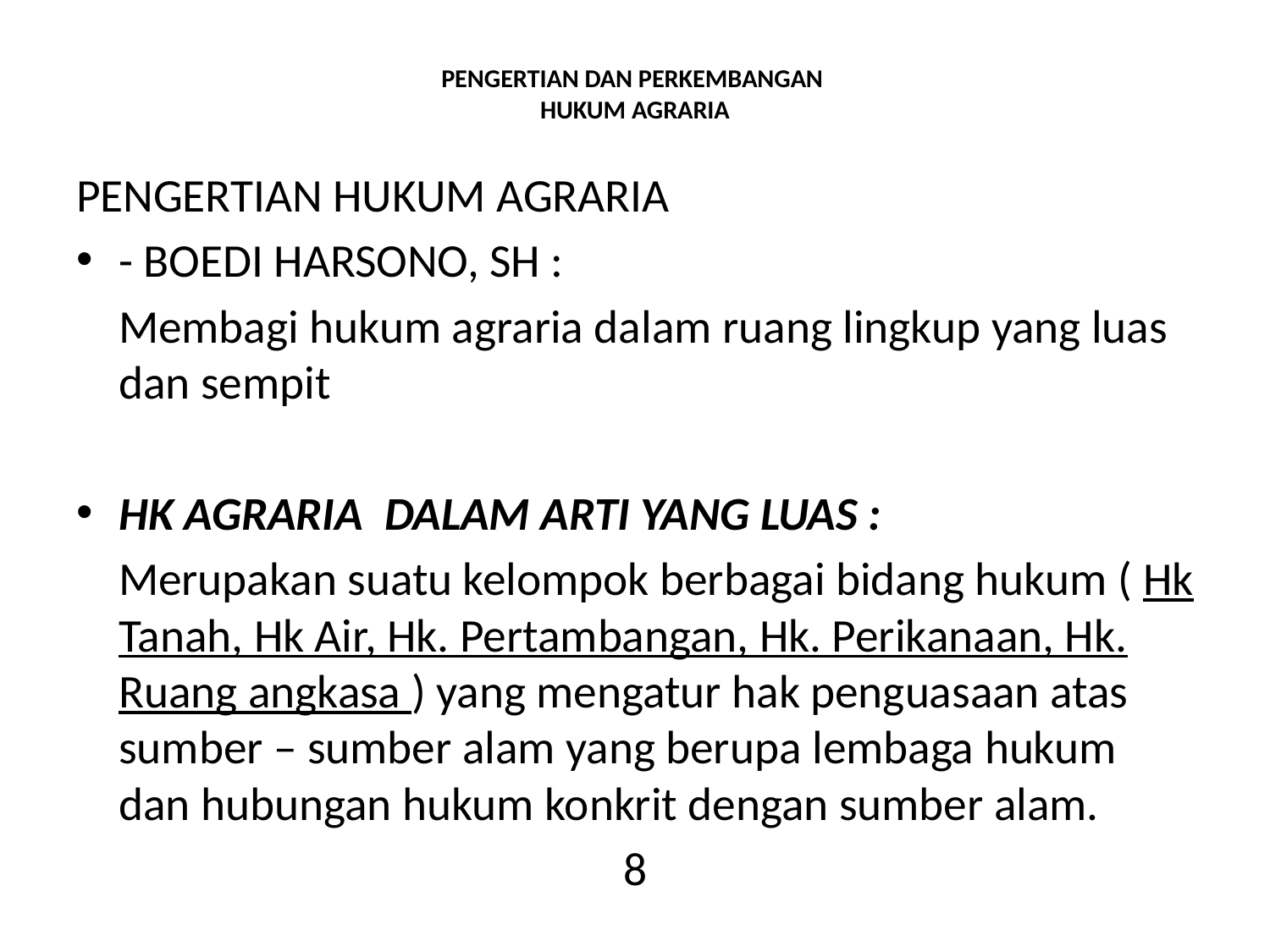

# PENGERTIAN DAN PERKEMBANGAN HUKUM AGRARIA
PENGERTIAN HUKUM AGRARIA
- BOEDI HARSONO, SH :
    Membagi hukum agraria dalam ruang lingkup yang luas dan sempit

HK AGRARIA  DALAM ARTI YANG LUAS :
    Merupakan suatu kelompok berbagai bidang hukum ( Hk Tanah, Hk Air, Hk. Pertambangan, Hk. Perikanaan, Hk. Ruang angkasa ) yang mengatur hak penguasaan atas sumber – sumber alam yang berupa lembaga hukum dan hubungan hukum konkrit dengan sumber alam.
8